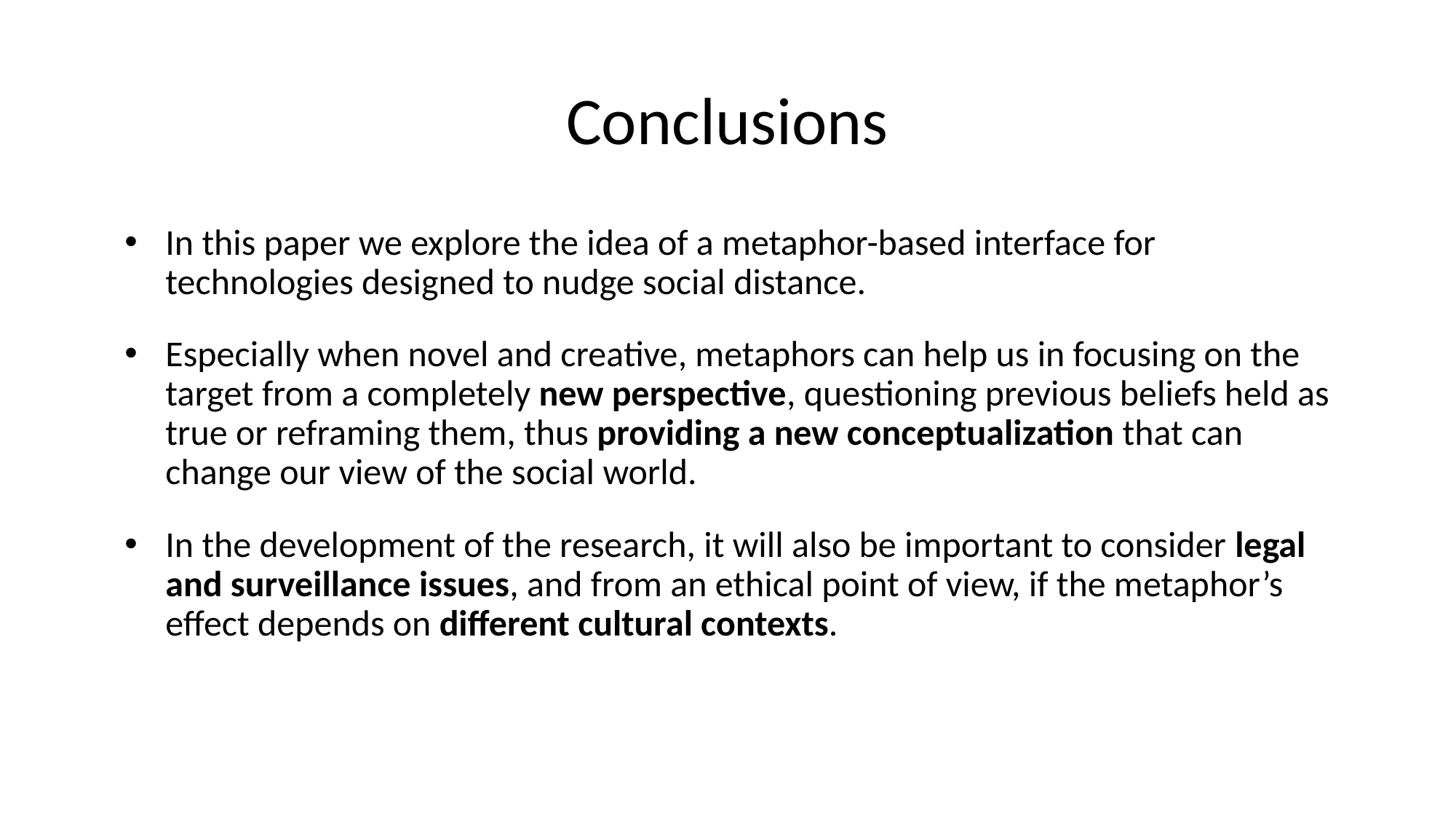

# Conclusions
In this paper we explore the idea of a metaphor-based interface for technologies designed to nudge social distance.
Especially when novel and creative, metaphors can help us in focusing on the target from a completely new perspective, questioning previous beliefs held as true or reframing them, thus providing a new conceptualization that can change our view of the social world.
In the development of the research, it will also be important to consider legal and surveillance issues, and from an ethical point of view, if the metaphor’s effect depends on different cultural contexts.